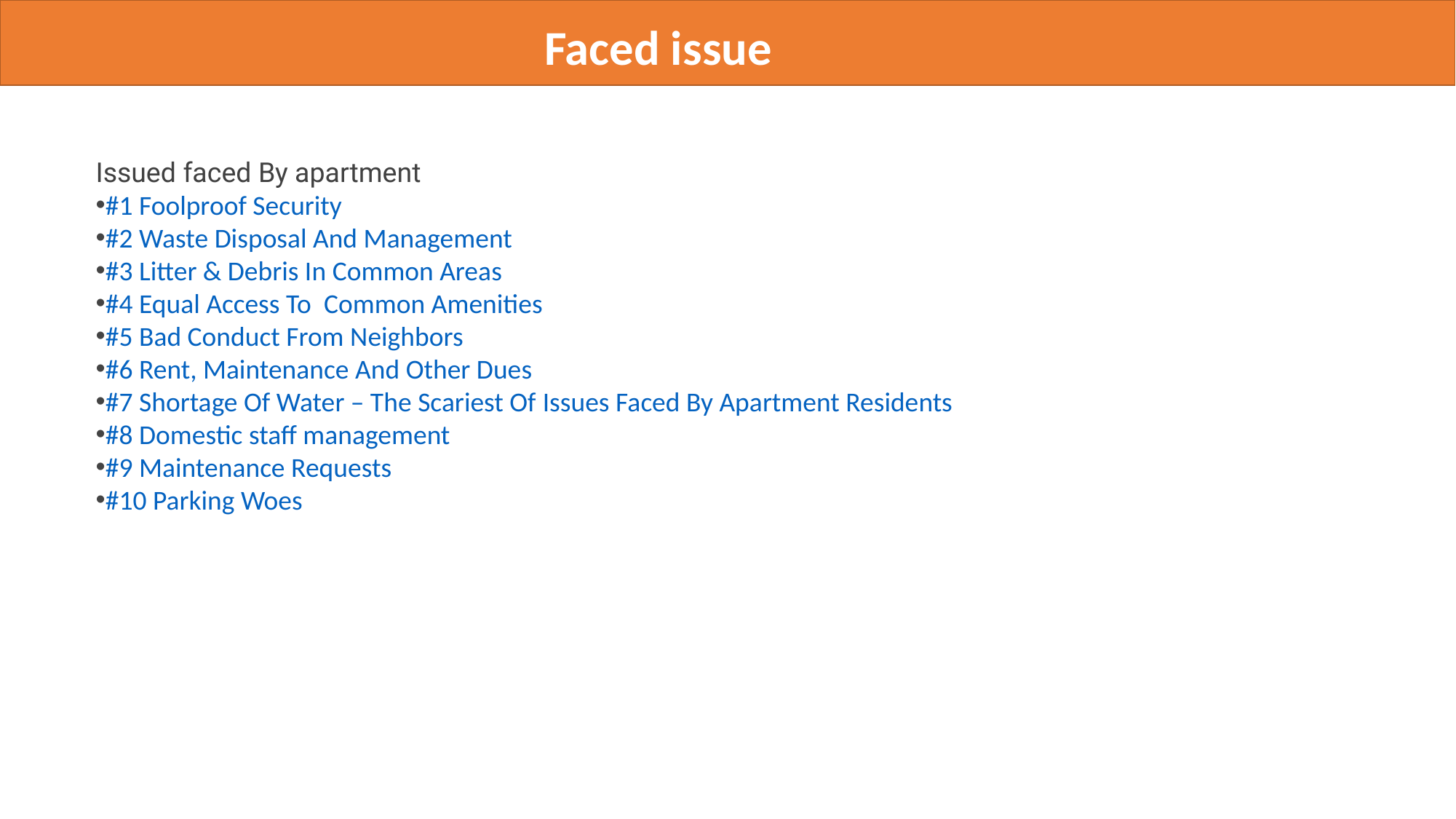

Faced issue
Issued faced By apartment
#1 Foolproof Security
#2 Waste Disposal And Management
#3 Litter & Debris In Common Areas
#4 Equal Access To  Common Amenities
#5 Bad Conduct From Neighbors
#6 Rent, Maintenance And Other Dues
#7 Shortage Of Water – The Scariest Of Issues Faced By Apartment Residents
#8 Domestic staff management
#9 Maintenance Requests
#10 Parking Woes